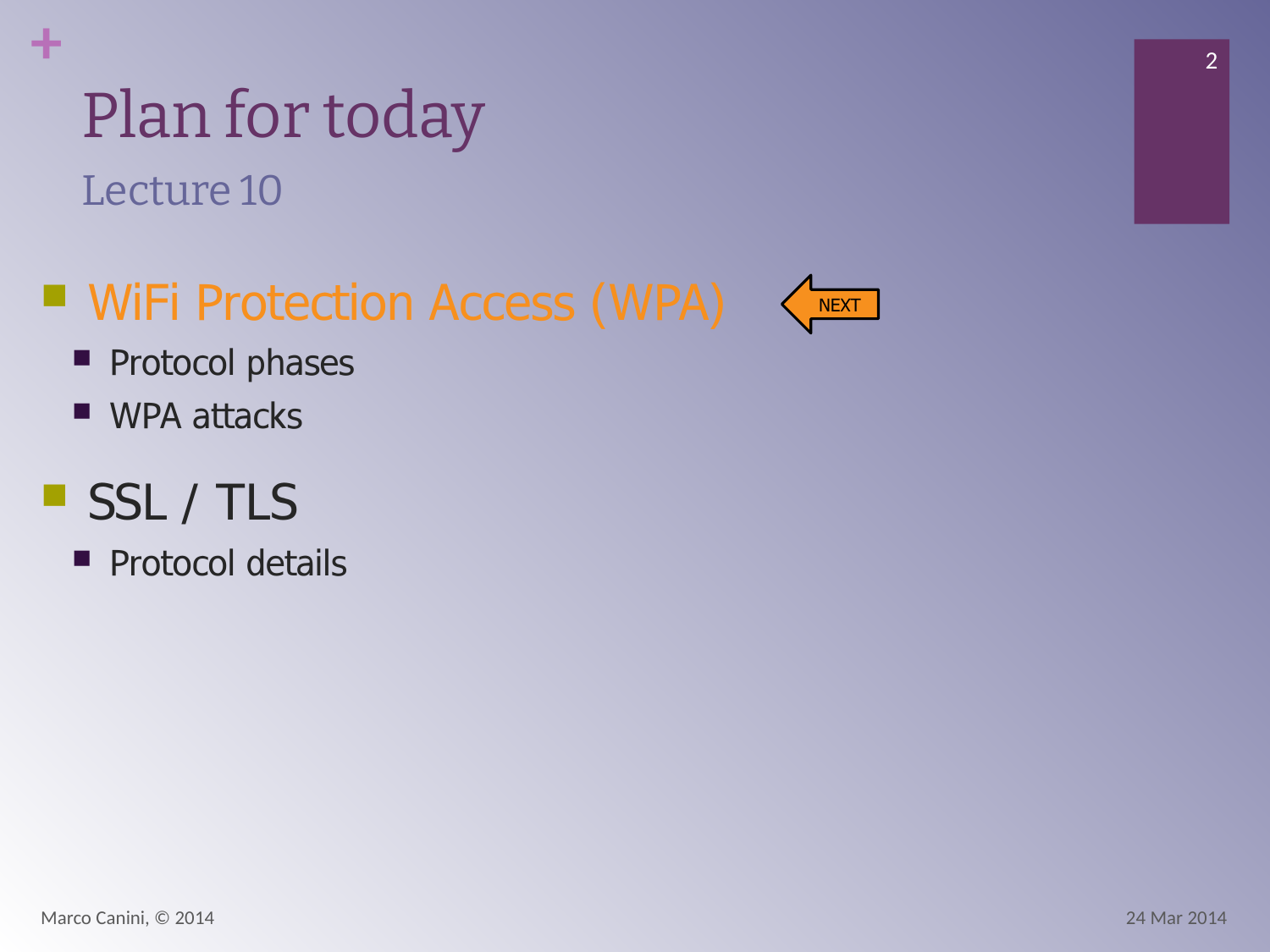

# Plan for today
2
Lecture 10
WiFi Protection Access (WPA)
Protocol phases
WPA attacks
SSL / TLS
Protocol details

NEXT
Marco Canini, © 2014
24 Mar 2014